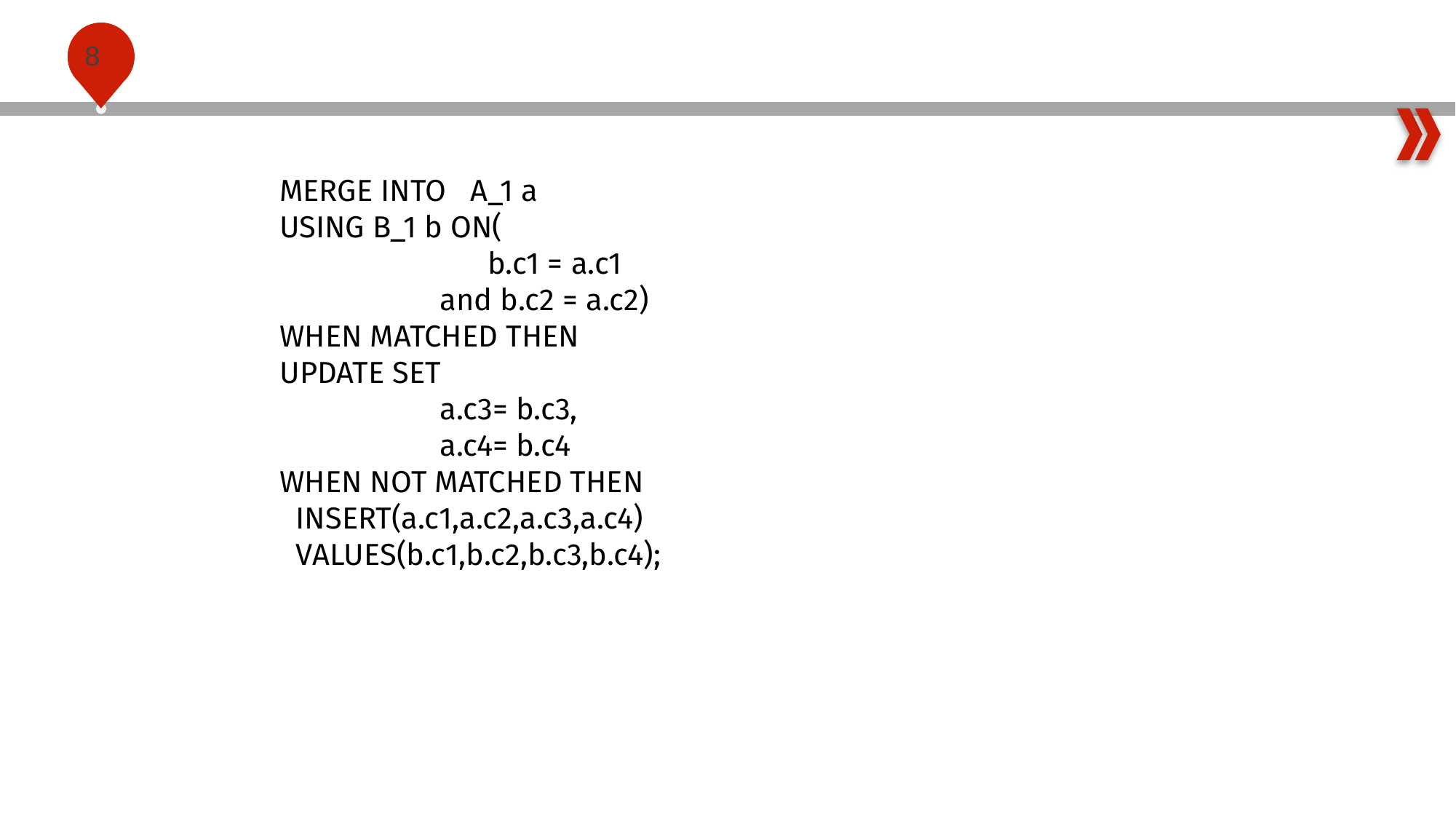

MERGE INTO   A_1 a
USING B_1 b ON(
                          b.c1 = a.c1
                    and b.c2 = a.c2)
WHEN MATCHED THEN
UPDATE SET
                    a.c3= b.c3,
                    a.c4= b.c4
WHEN NOT MATCHED THEN
  INSERT(a.c1,a.c2,a.c3,a.c4)
  VALUES(b.c1,b.c2,b.c3,b.c4);